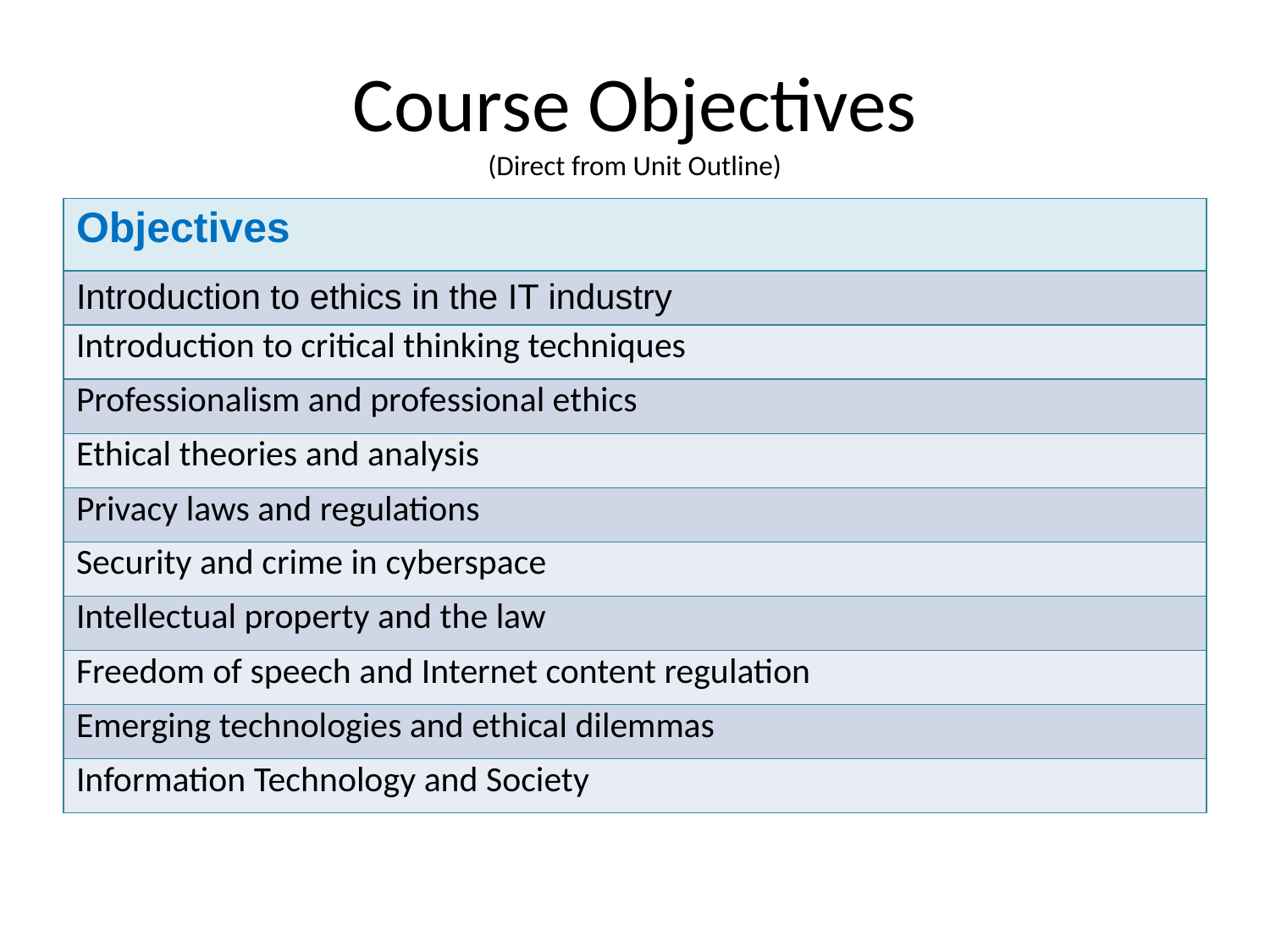

# Course Objectives (Direct from Unit Outline)
| Objectives |
| --- |
| Introduction to ethics in the IT industry |
| Introduction to critical thinking techniques |
| Professionalism and professional ethics |
| Ethical theories and analysis |
| Privacy laws and regulations |
| Security and crime in cyberspace |
| Intellectual property and the law |
| Freedom of speech and Internet content regulation |
| Emerging technologies and ethical dilemmas |
| Information Technology and Society |